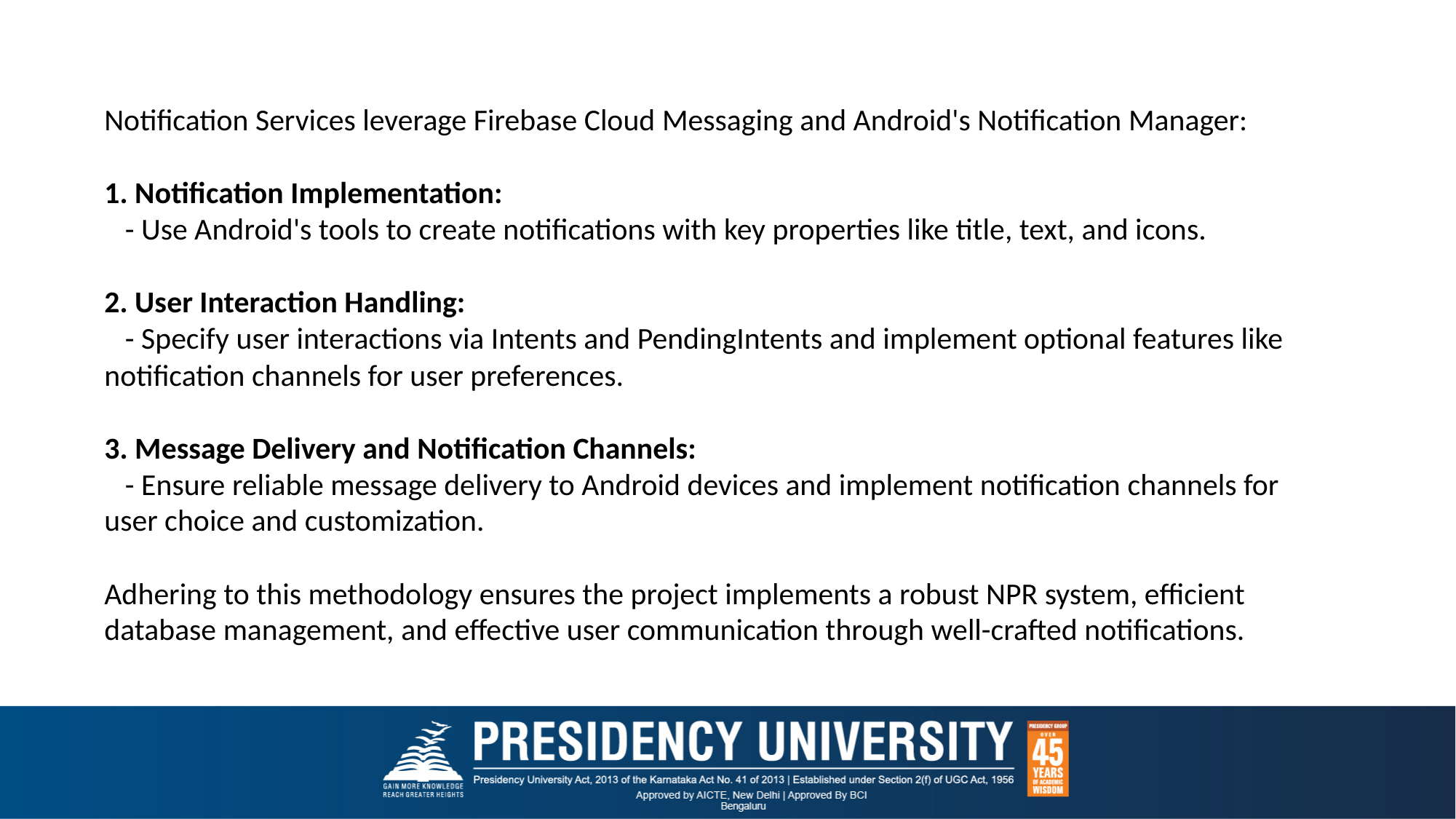

Notification Services leverage Firebase Cloud Messaging and Android's Notification Manager:

1. Notification Implementation:
   - Use Android's tools to create notifications with key properties like title, text, and icons.

2. User Interaction Handling:
   - Specify user interactions via Intents and PendingIntents and implement optional features like notification channels for user preferences.

3. Message Delivery and Notification Channels:
   - Ensure reliable message delivery to Android devices and implement notification channels for user choice and customization.

Adhering to this methodology ensures the project implements a robust NPR system, efficient database management, and effective user communication through well-crafted notifications.